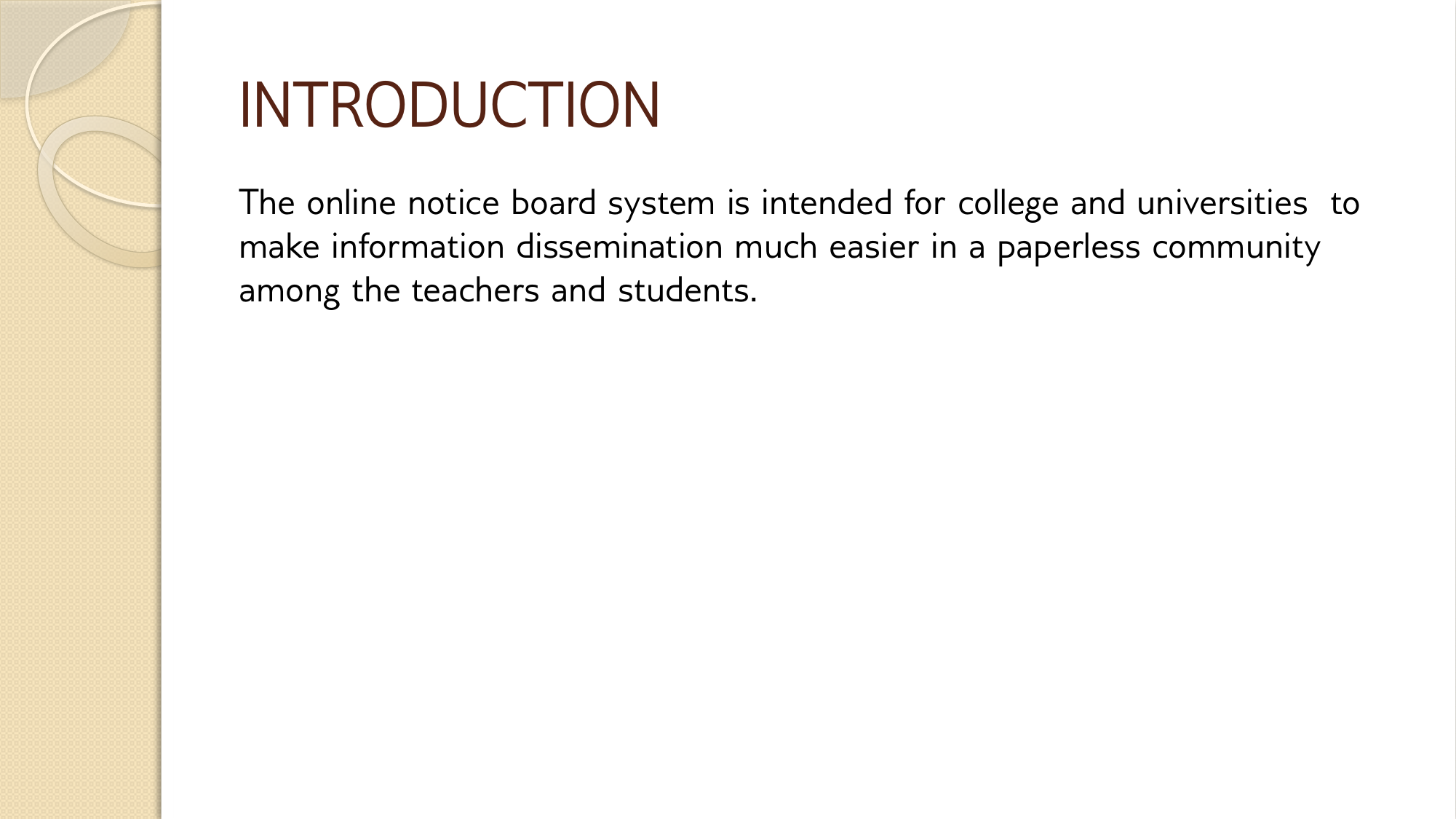

# INTRODUCTION
The online notice board system is intended for college and universities  to make information dissemination much easier in a paperless community among the teachers and students.